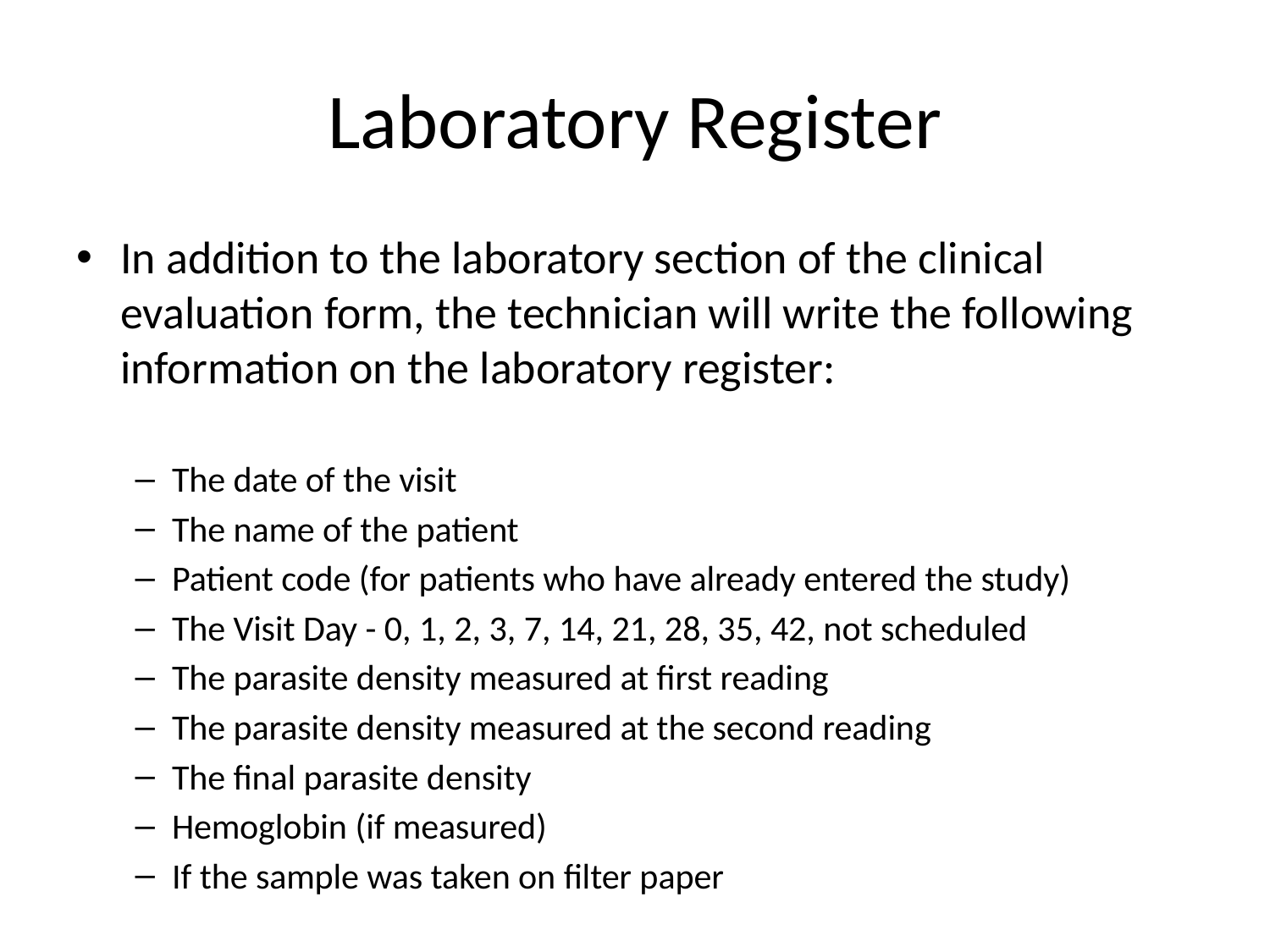

# Laboratory Register
In addition to the laboratory section of the clinical evaluation form, the technician will write the following information on the laboratory register:

The date of the visit
The name of the patient
Patient code (for patients who have already entered the study)
The Visit Day - 0, 1, 2, 3, 7, 14, 21, 28, 35, 42, not scheduled
The parasite density measured at first reading
The parasite density measured at the second reading
The final parasite density
Hemoglobin (if measured)
If the sample was taken on filter paper